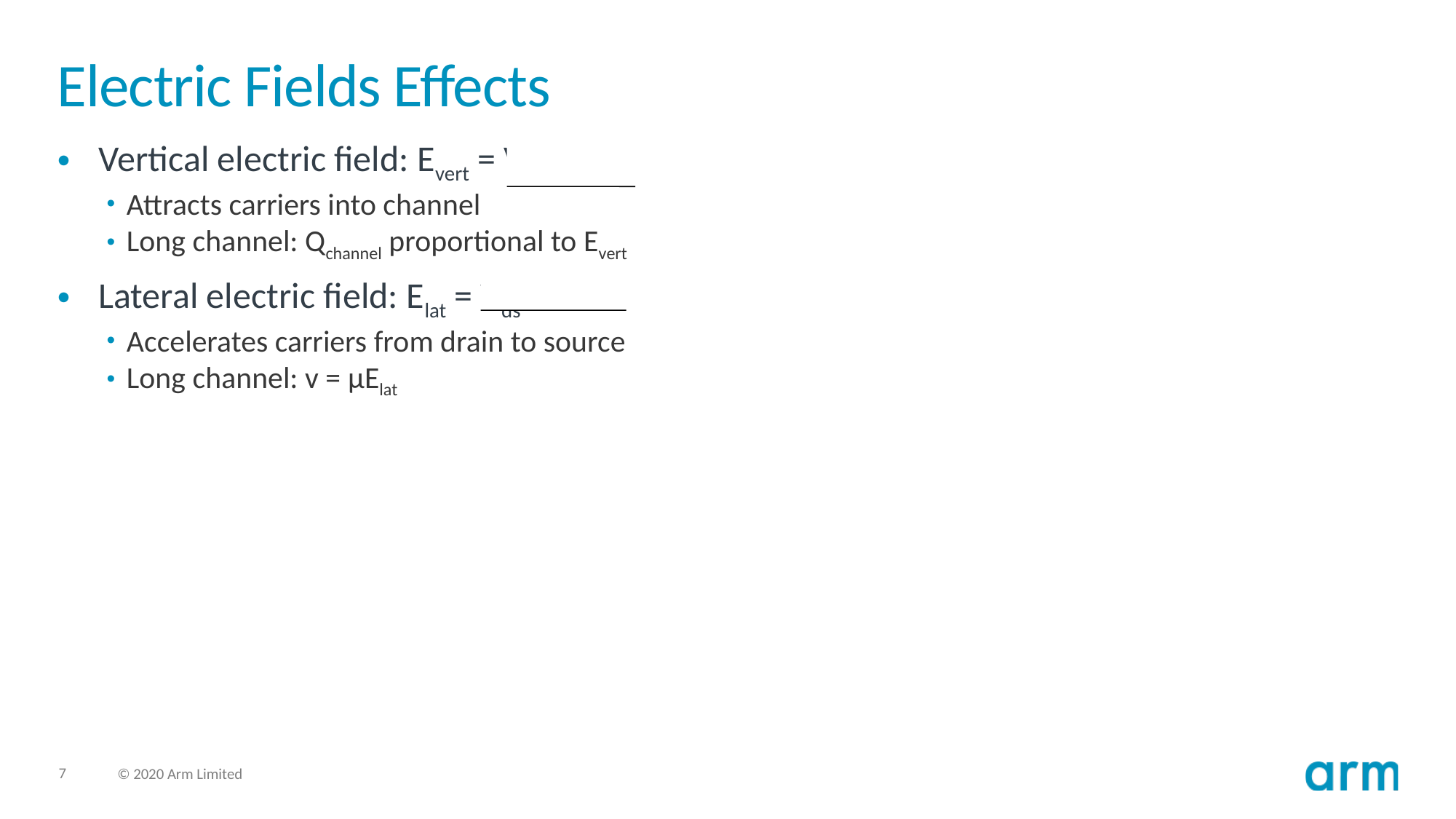

# Electric Fields Effects
Vertical electric field: Evert = Vgs / tox
Attracts carriers into channel
Long channel: Qchannel proportional to Evert
Lateral electric field: Elat = Vds / L
Accelerates carriers from drain to source
Long channel: v = µElat